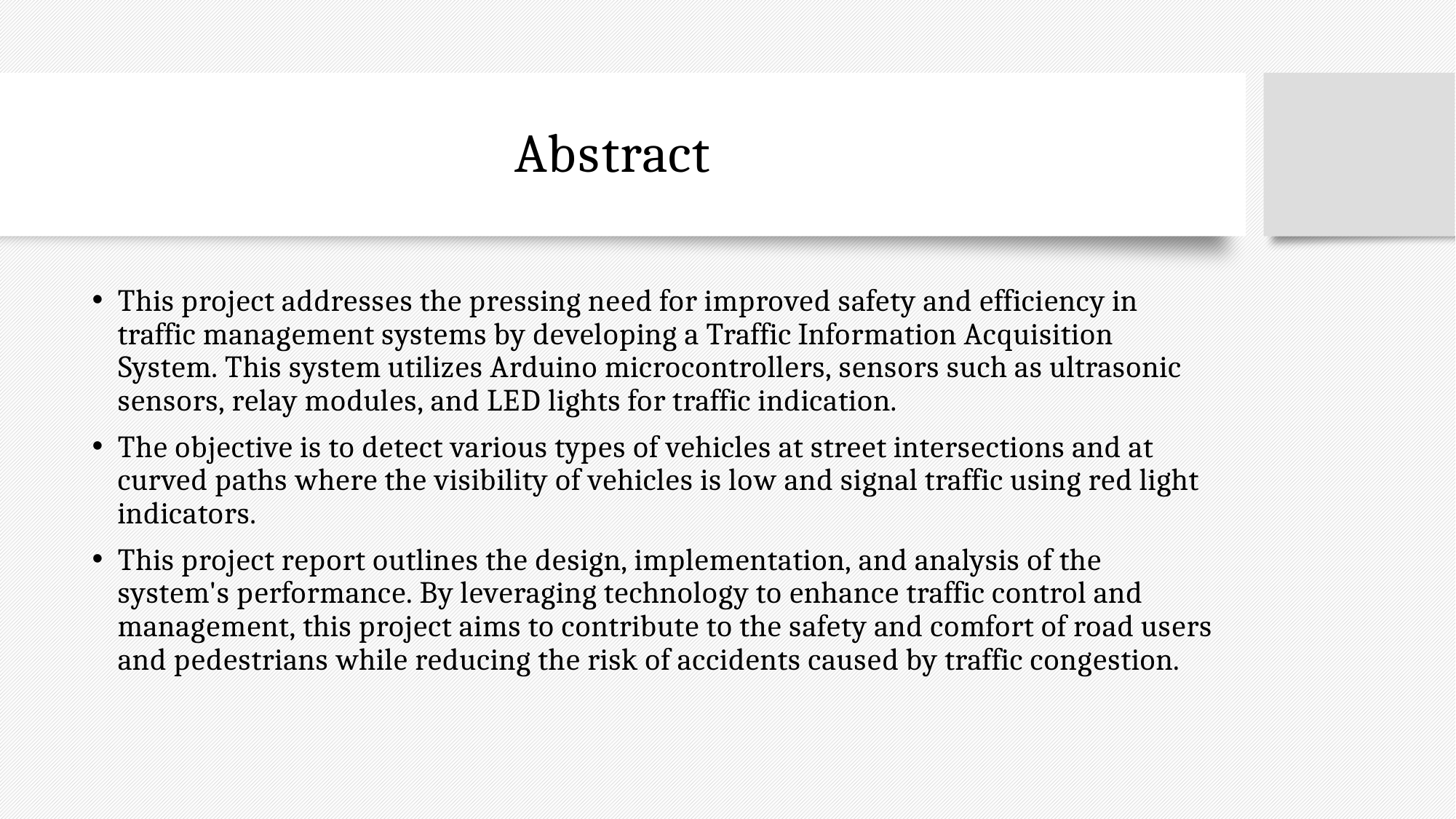

# Abstract
This project addresses the pressing need for improved safety and efficiency in traffic management systems by developing a Traffic Information Acquisition System. This system utilizes Arduino microcontrollers, sensors such as ultrasonic sensors, relay modules, and LED lights for traffic indication.
The objective is to detect various types of vehicles at street intersections and at curved paths where the visibility of vehicles is low and signal traffic using red light indicators.
This project report outlines the design, implementation, and analysis of the system's performance. By leveraging technology to enhance traffic control and management, this project aims to contribute to the safety and comfort of road users and pedestrians while reducing the risk of accidents caused by traffic congestion.